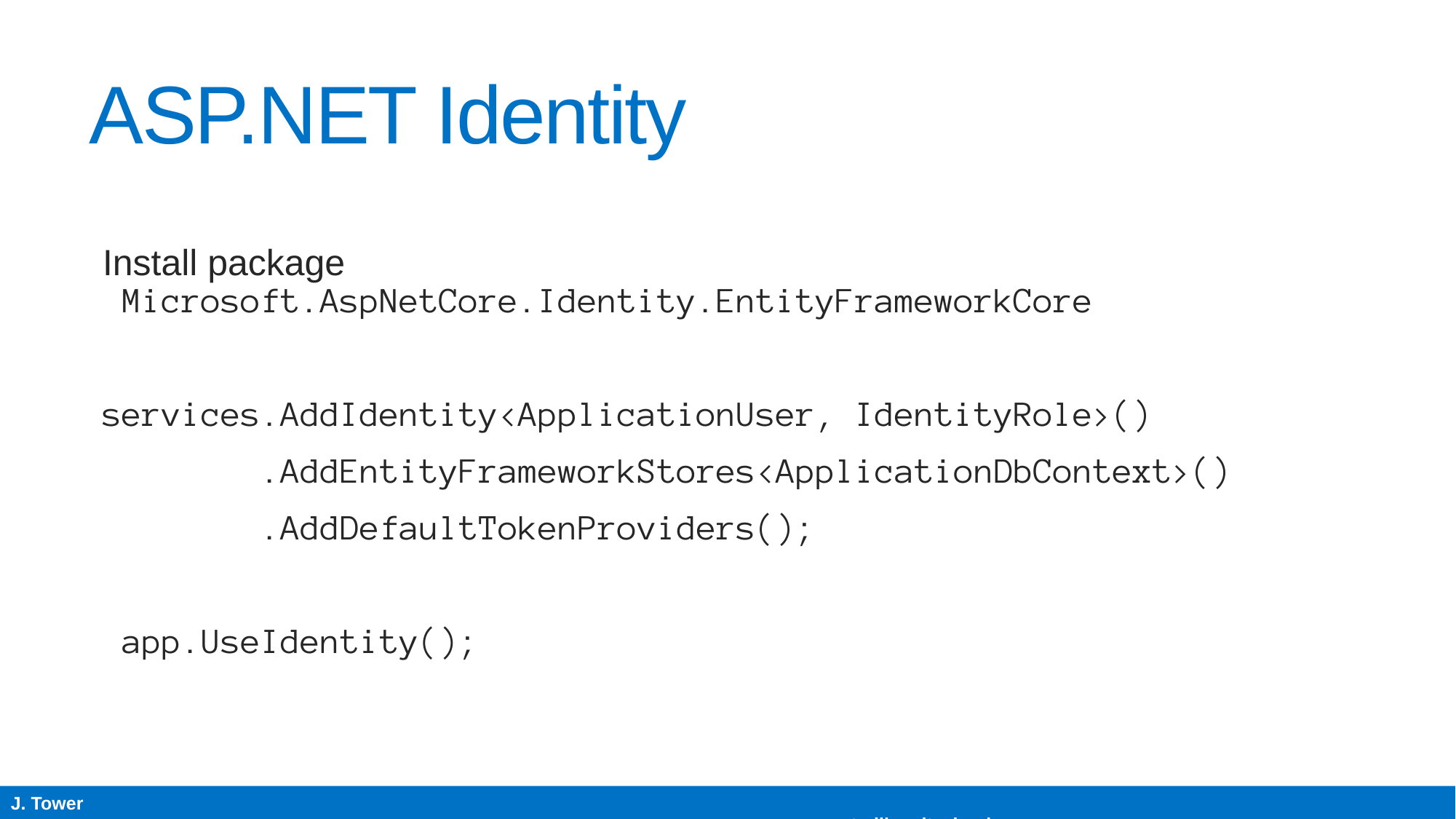

# ASP.NET Identity
Install package
 Microsoft.AspNetCore.Identity.EntityFrameworkCore

services.AddIdentity<ApplicationUser, IdentityRole>()
        .AddEntityFrameworkStores<ApplicationDbContext>()
        .AddDefaultTokenProviders();

 app.UseIdentity();